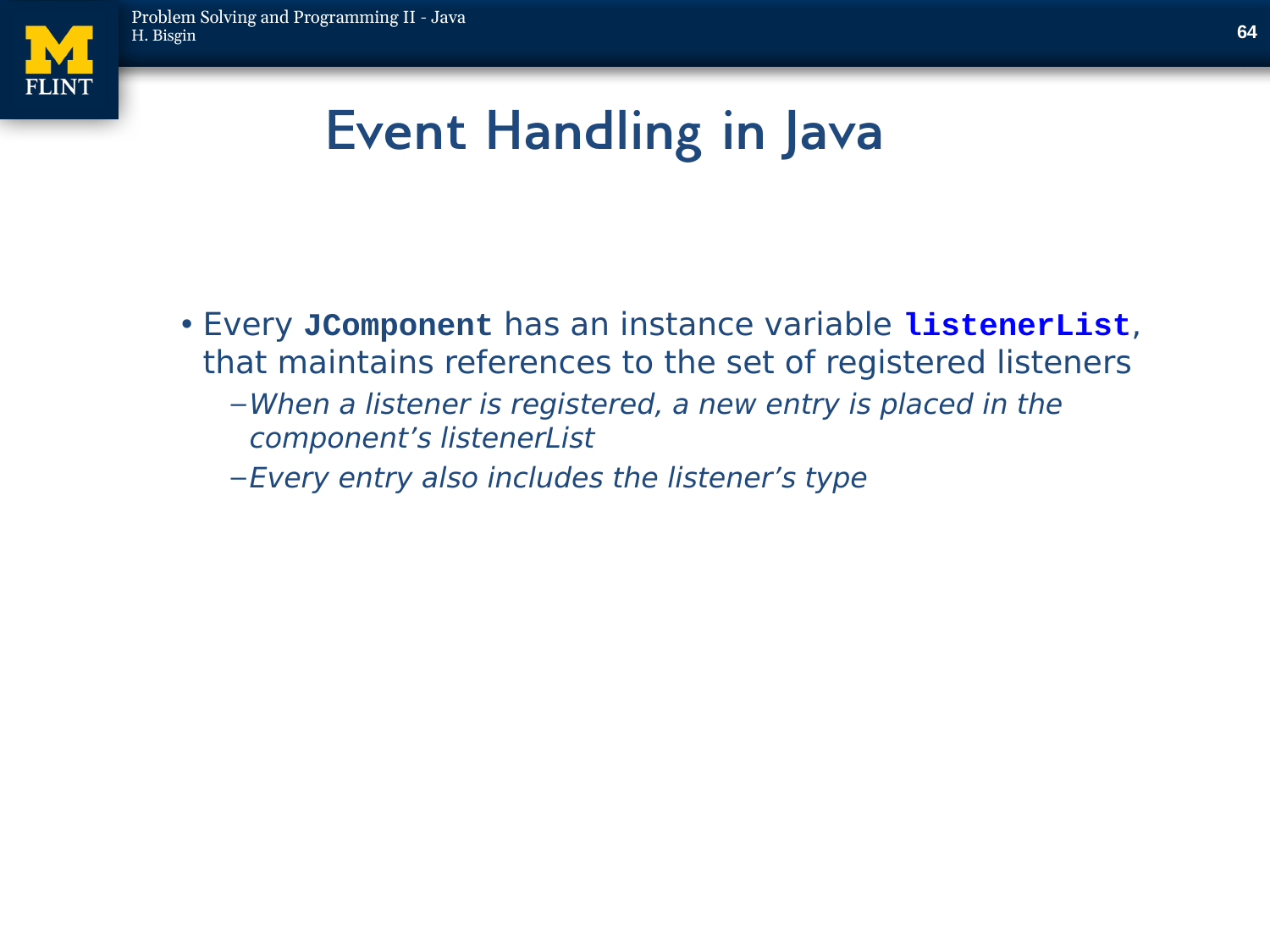

64
# Event Handling in Java
Every JComponent has an instance variable listenerList, that maintains references to the set of registered listeners
When a listener is registered, a new entry is placed in the component’s listenerList
Every entry also includes the listener’s type